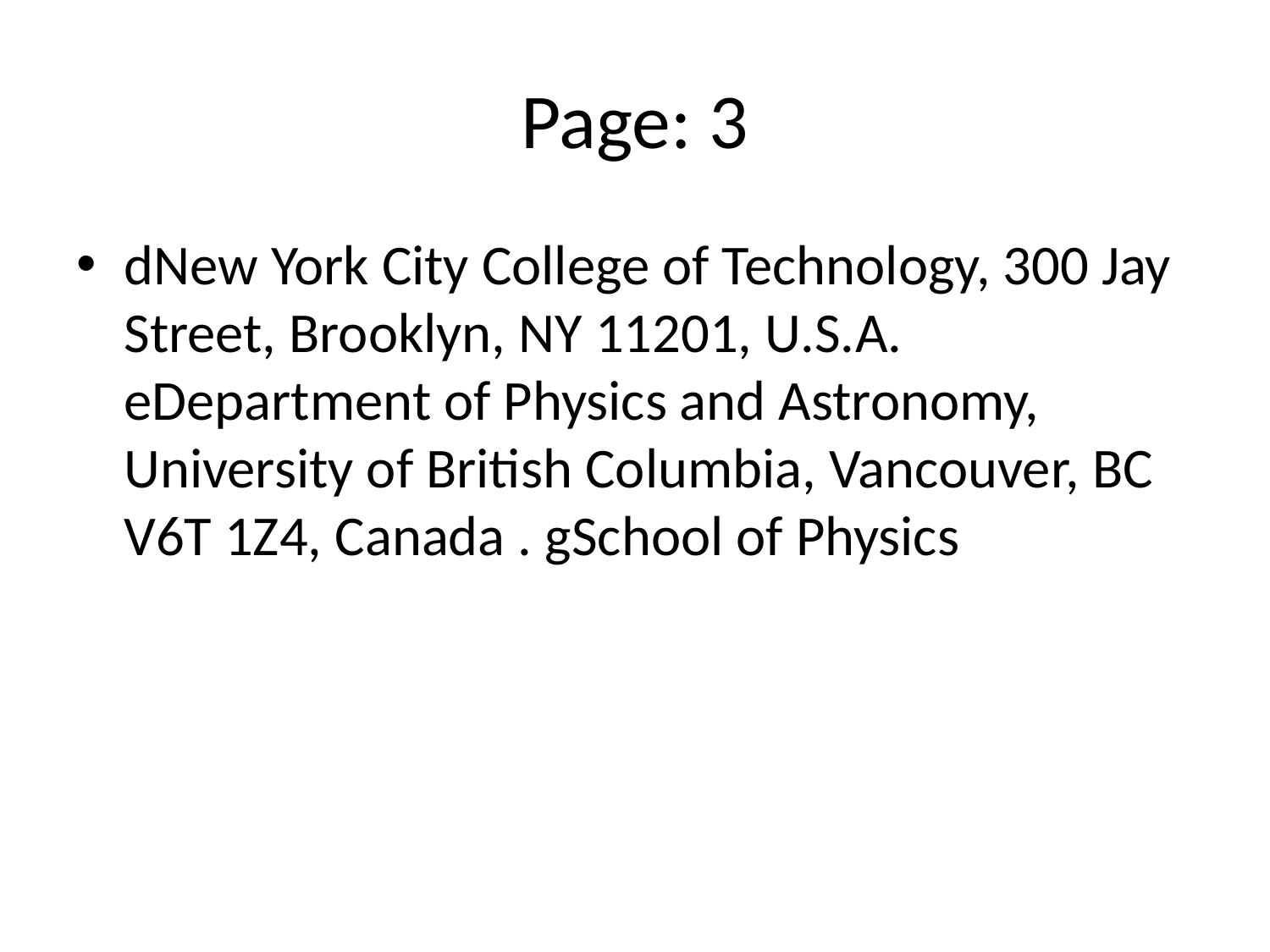

# Page: 3
dNew York City College of Technology, 300 Jay Street, Brooklyn, NY 11201, U.S.A. eDepartment of Physics and Astronomy, University of British Columbia, Vancouver, BC V6T 1Z4, Canada . gSchool of Physics